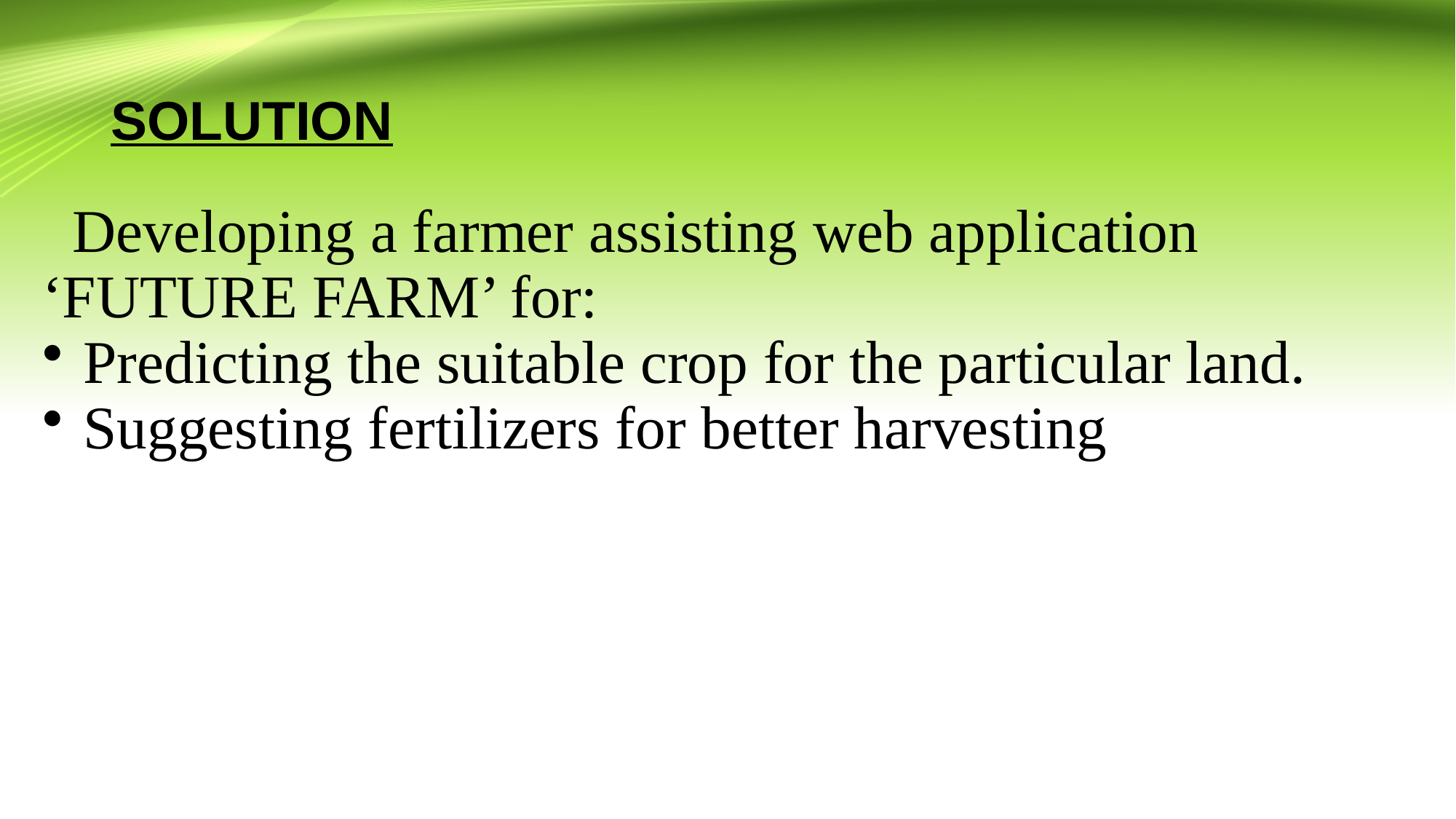

# SOLUTION
  Developing a farmer assisting web application       ‘FUTURE FARM’ for:
Predicting the suitable crop for the particular land.
Suggesting fertilizers for better harvesting

6